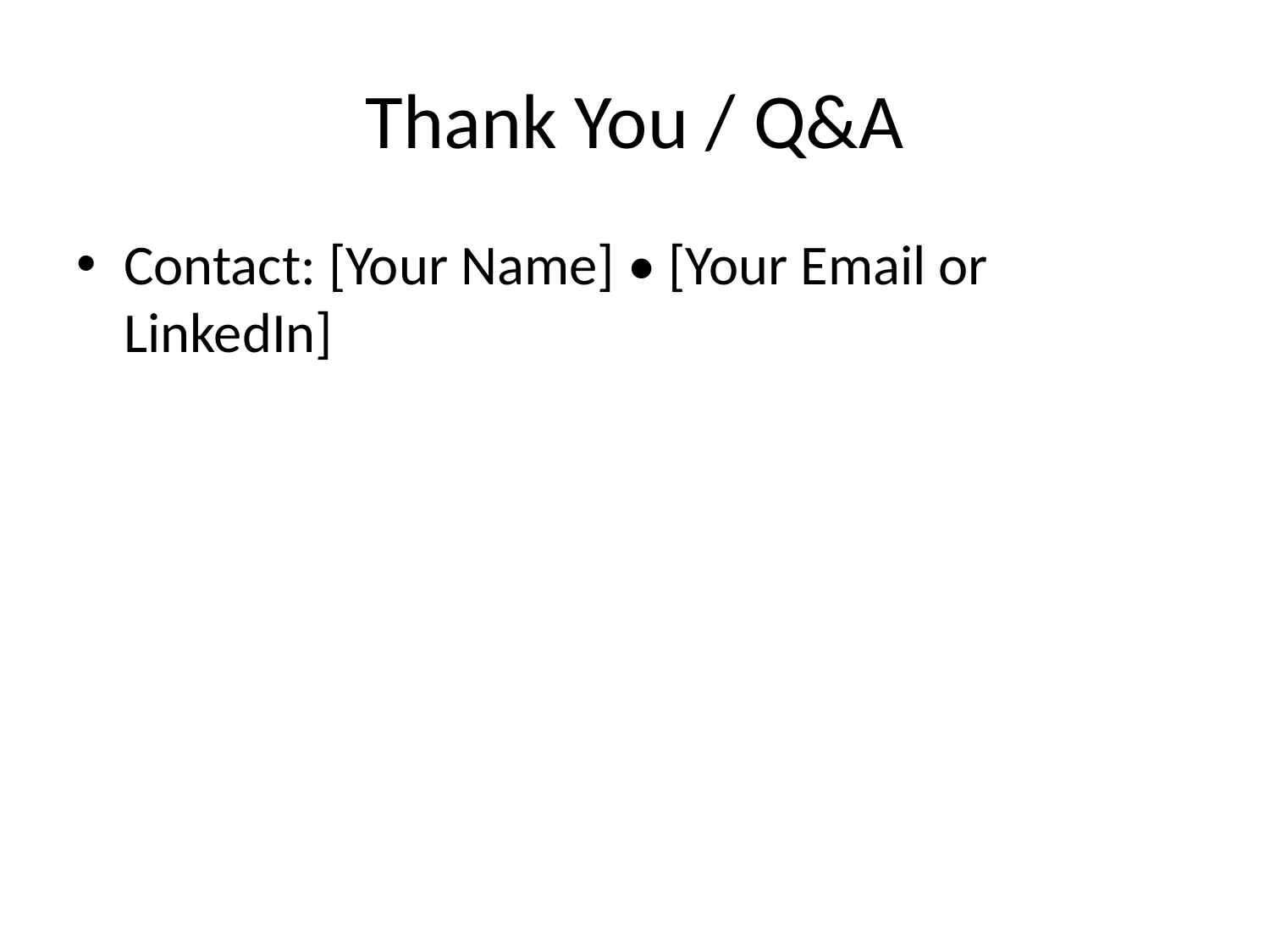

# Thank You / Q&A
Contact: [Your Name] • [Your Email or LinkedIn]